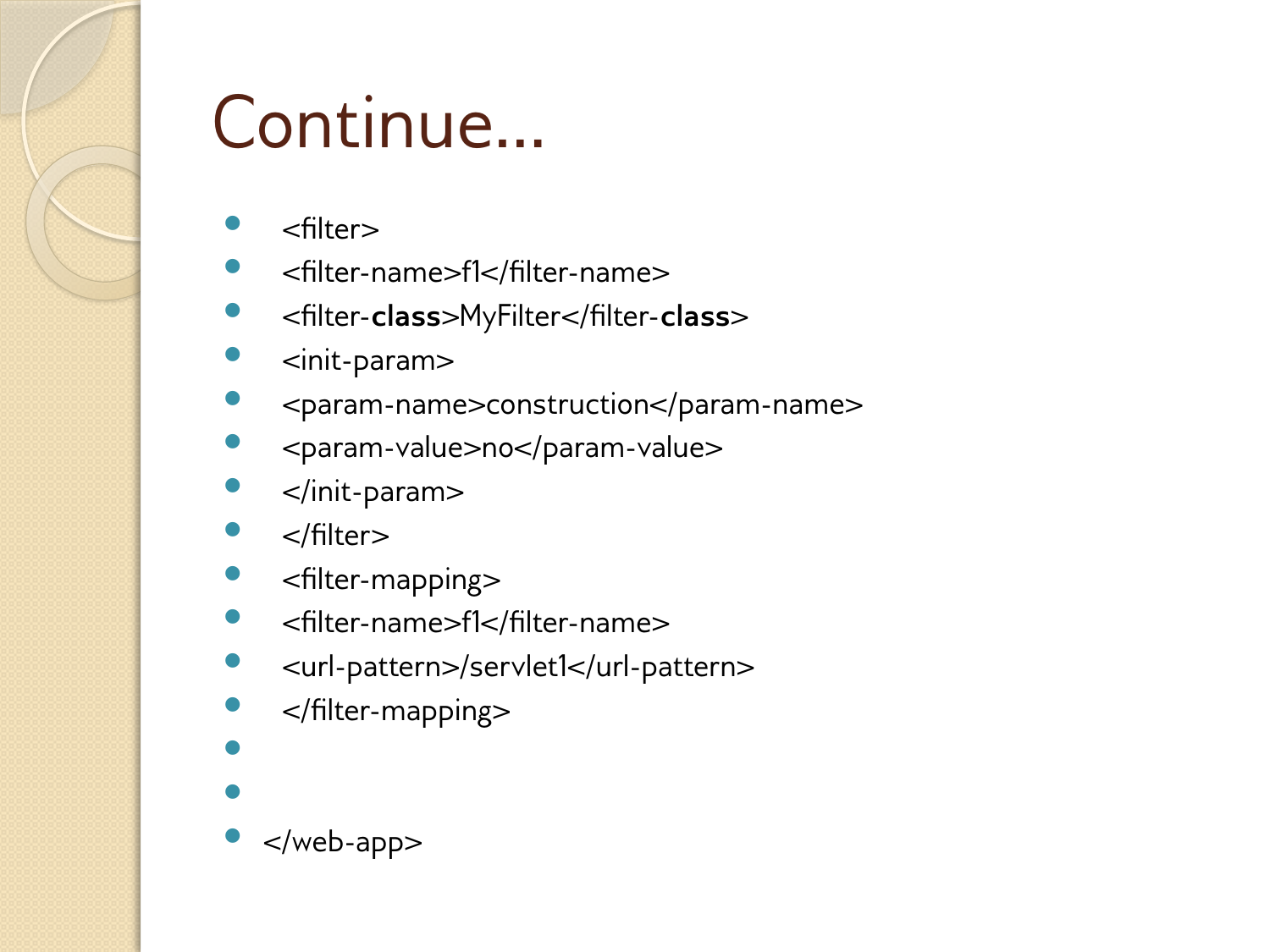

# Continue…
  <filter>
  <filter-name>f1</filter-name>
  <filter-class>MyFilter</filter-class>
  <init-param>
  <param-name>construction</param-name>
  <param-value>no</param-value>
  </init-param>
  </filter>
  <filter-mapping>
  <filter-name>f1</filter-name>
  <url-pattern>/servlet1</url-pattern>
  </filter-mapping>

</web-app>